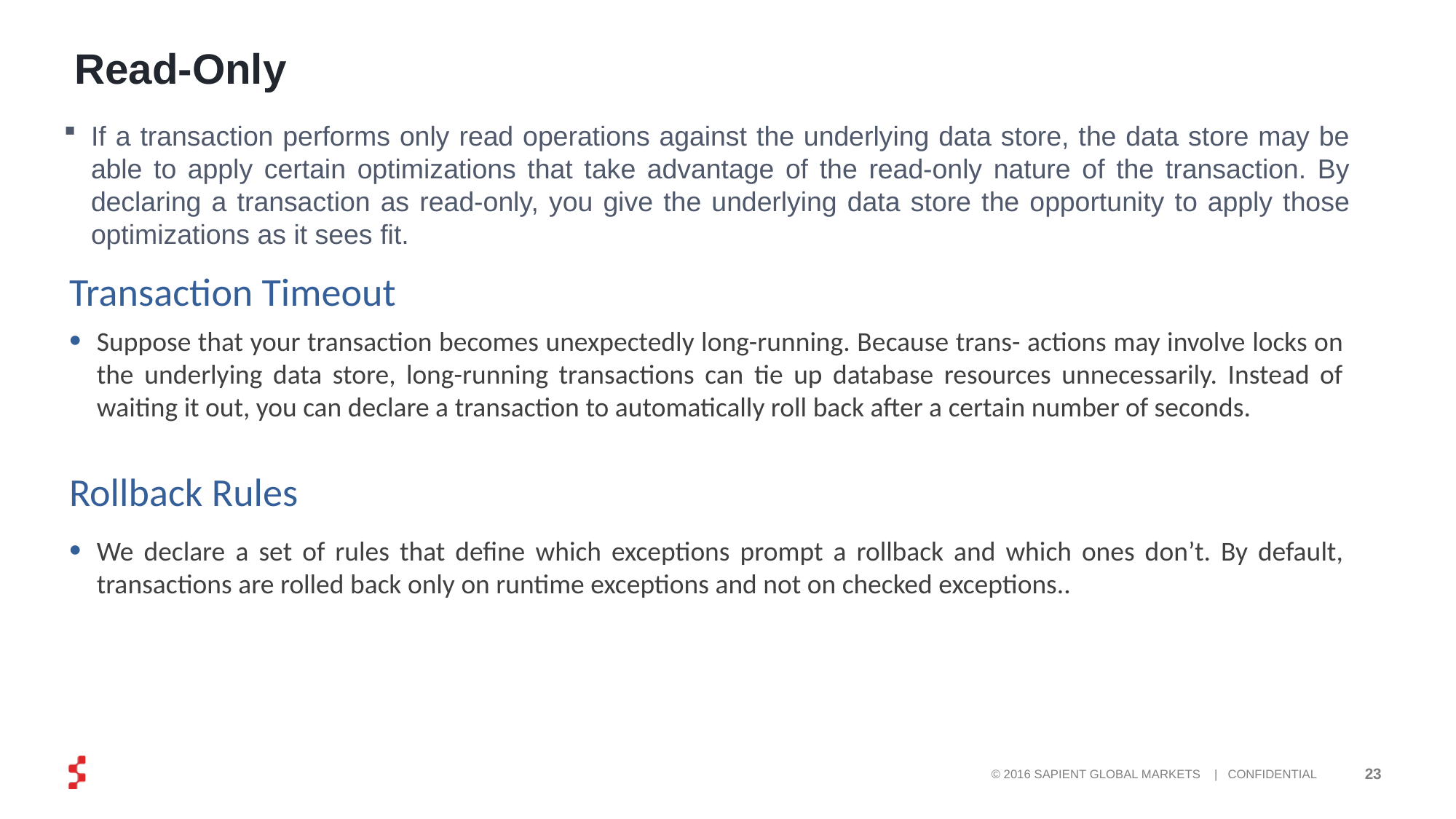

Read-Only
If a transaction performs only read operations against the underlying data store, the data store may be able to apply certain optimizations that take advantage of the read-only nature of the transaction. By declaring a transaction as read-only, you give the underlying data store the opportunity to apply those optimizations as it sees fit.
Transaction Timeout
Suppose that your transaction becomes unexpectedly long-running. Because trans- actions may involve locks on the underlying data store, long-running transactions can tie up database resources unnecessarily. Instead of waiting it out, you can declare a transaction to automatically roll back after a certain number of seconds.
Rollback Rules
We declare a set of rules that define which exceptions prompt a rollback and which ones don’t. By default, transactions are rolled back only on runtime exceptions and not on checked exceptions..